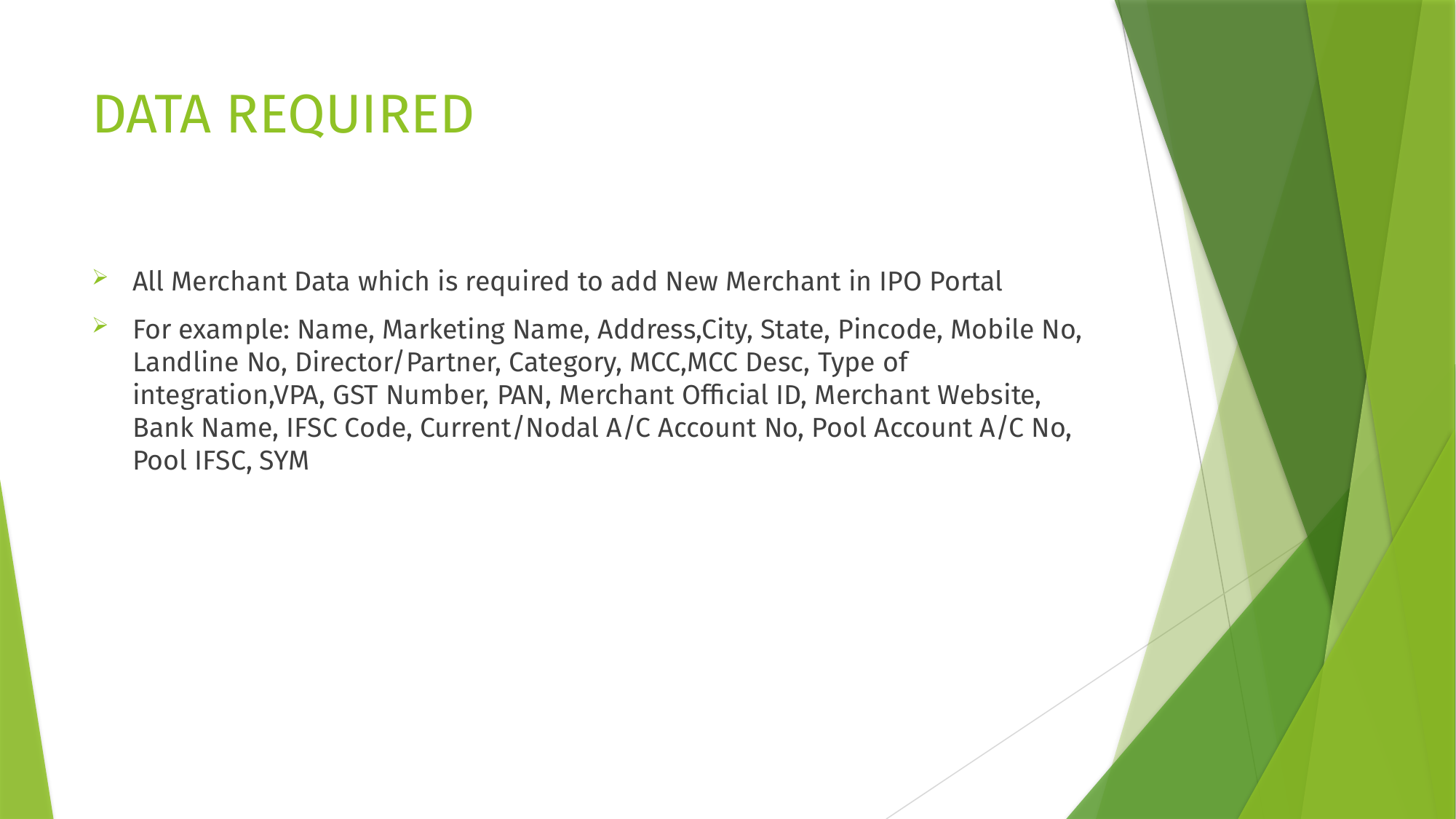

# DATA REQUIRED
All Merchant Data which is required to add New Merchant in IPO Portal
For example: Name, Marketing Name, Address,City, State, Pincode, Mobile No, Landline No, Director/Partner, Category, MCC,MCC Desc, Type of integration,VPA, GST Number, PAN, Merchant Official ID, Merchant Website, Bank Name, IFSC Code, Current/Nodal A/C Account No, Pool Account A/C No, Pool IFSC, SYM